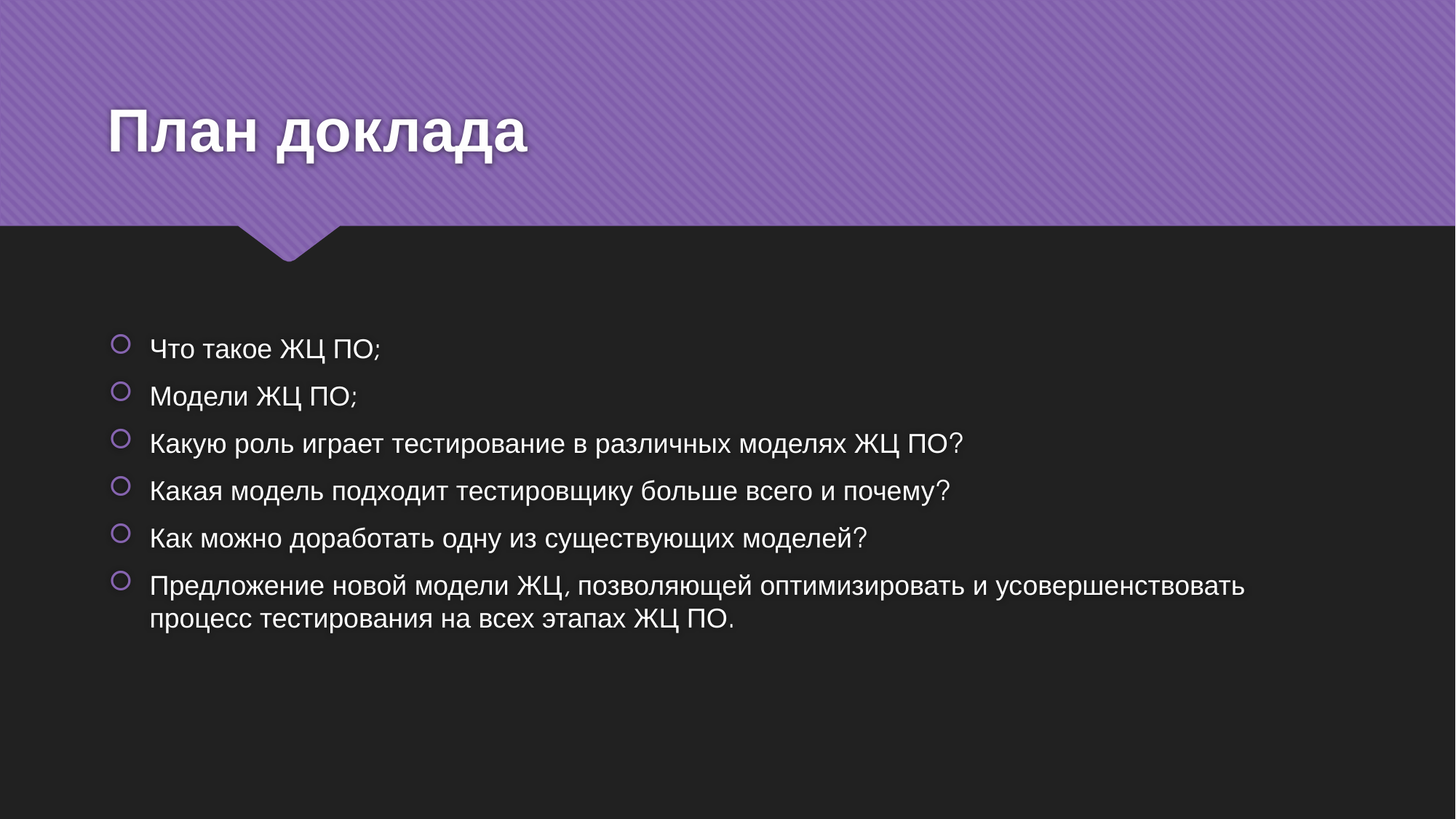

# План доклада
Что такое ЖЦ ПО;
Модели ЖЦ ПО;
Какую роль играет тестирование в различных моделях ЖЦ ПО?
Какая модель подходит тестировщику больше всего и почему?
Как можно доработать одну из существующих моделей?
Предложение новой модели ЖЦ, позволяющей оптимизировать и усовершенствовать процесс тестирования на всех этапах ЖЦ ПО.